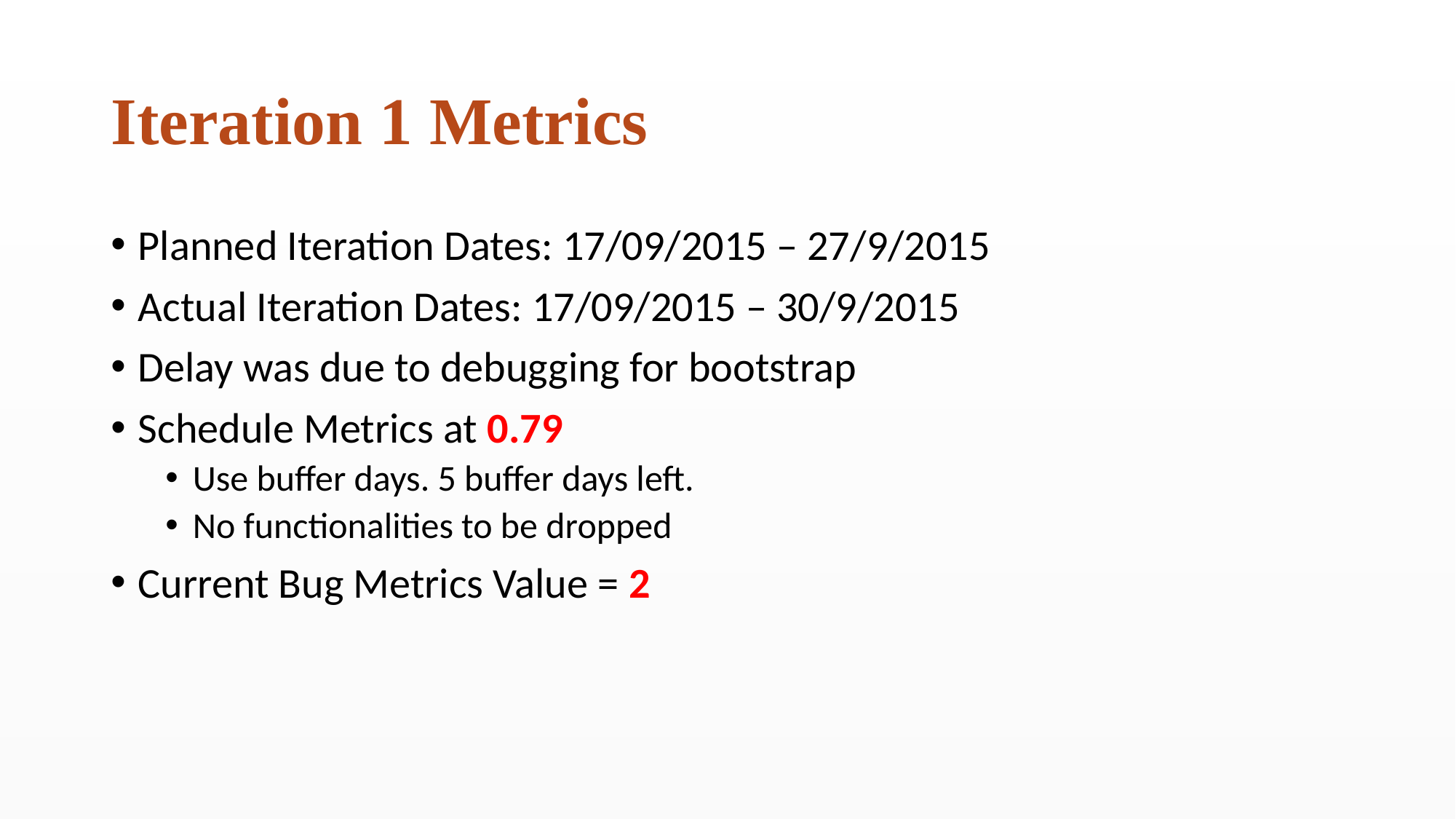

# Iteration 1 Metrics
Planned Iteration Dates: 17/09/2015 – 27/9/2015
Actual Iteration Dates: 17/09/2015 – 30/9/2015
Delay was due to debugging for bootstrap
Schedule Metrics at 0.79
Use buffer days. 5 buffer days left.
No functionalities to be dropped
Current Bug Metrics Value = 2